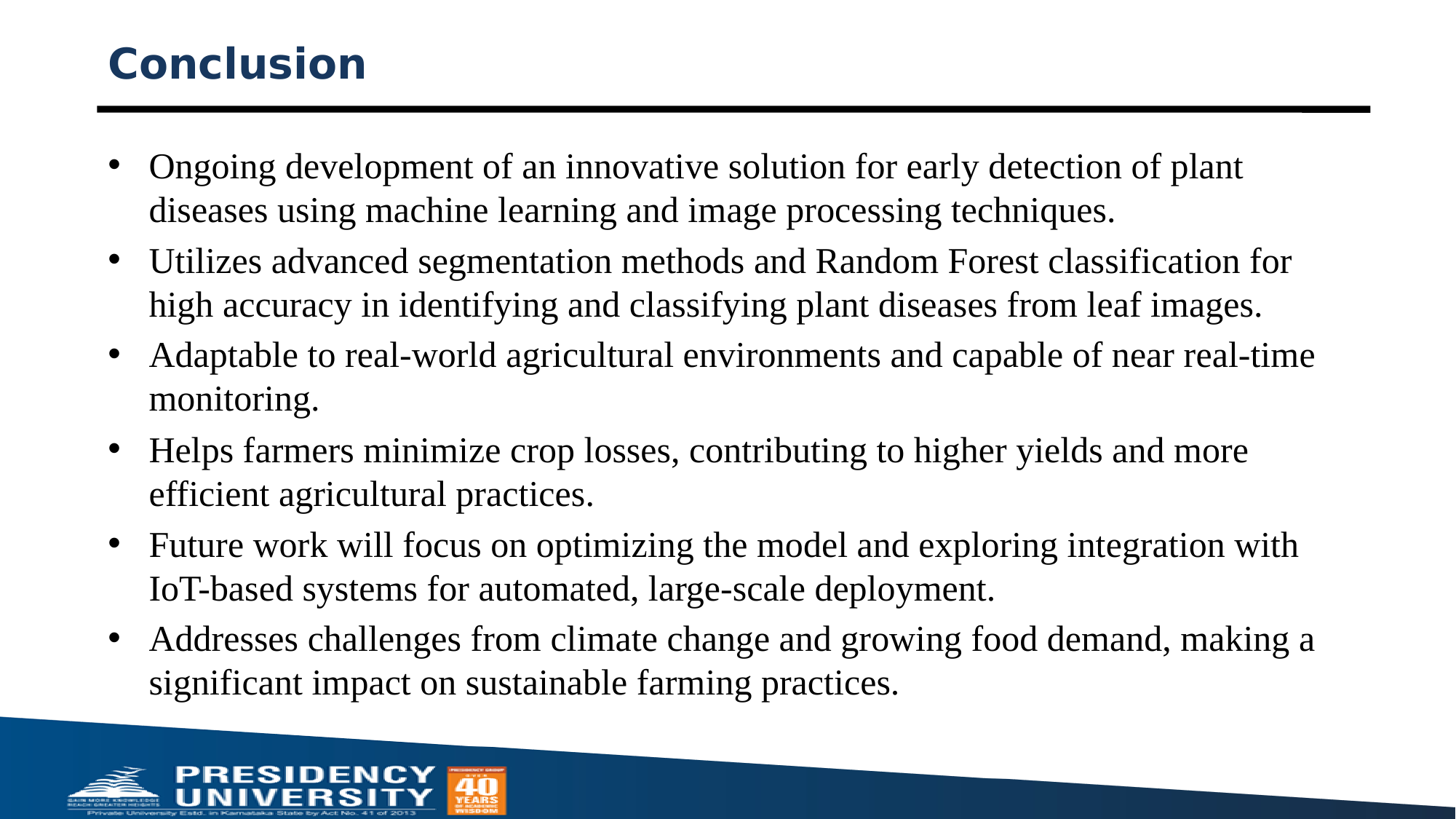

# Conclusion
Ongoing development of an innovative solution for early detection of plant diseases using machine learning and image processing techniques.
Utilizes advanced segmentation methods and Random Forest classification for high accuracy in identifying and classifying plant diseases from leaf images.
Adaptable to real-world agricultural environments and capable of near real-time monitoring.
Helps farmers minimize crop losses, contributing to higher yields and more efficient agricultural practices.
Future work will focus on optimizing the model and exploring integration with IoT-based systems for automated, large-scale deployment.
Addresses challenges from climate change and growing food demand, making a significant impact on sustainable farming practices.